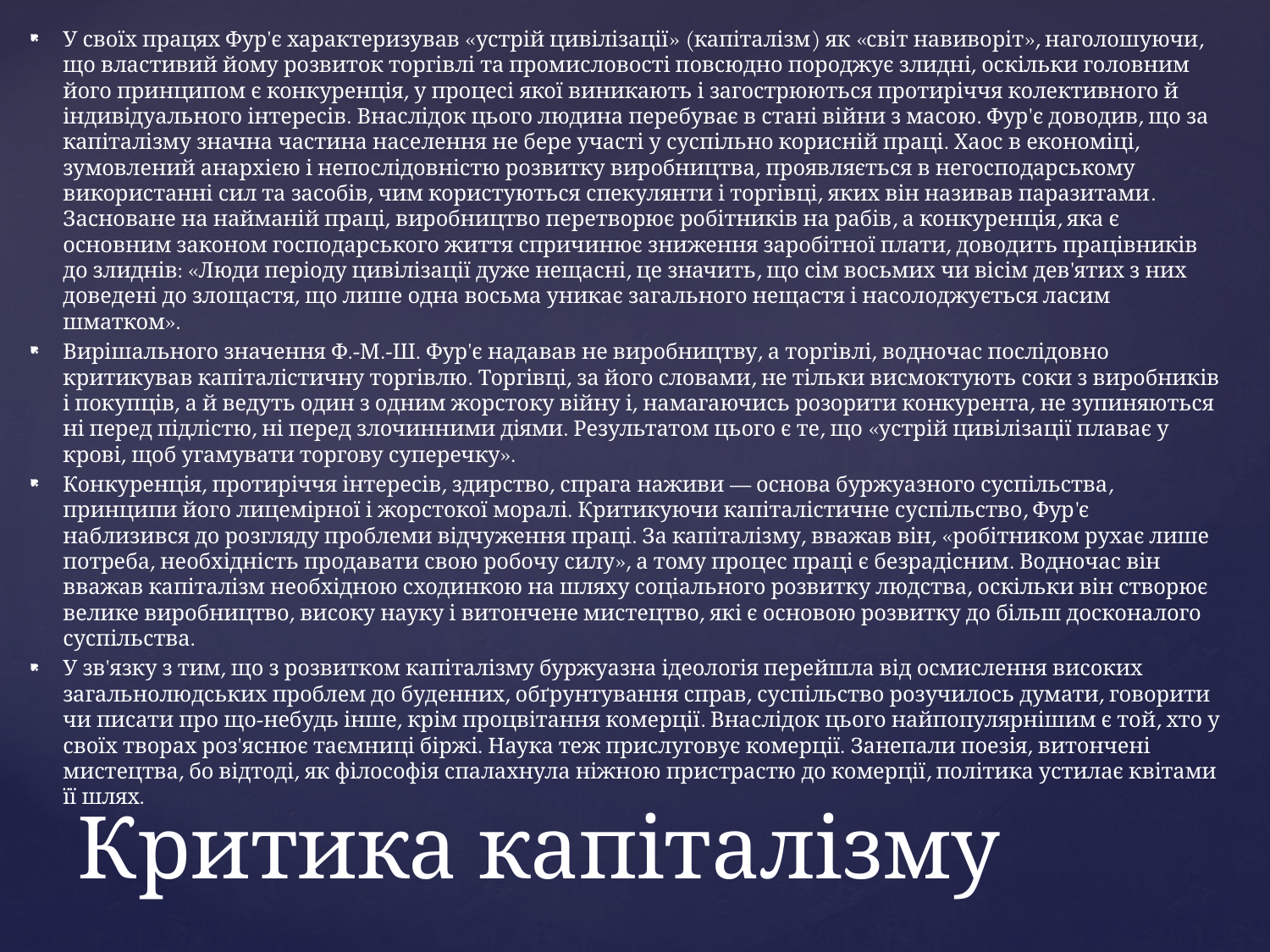

У своїх працях Фур'є характеризував «устрій цивіліза­ції» (капіталізм) як «світ навиворіт», наголошуючи, що властивий йому розвиток торгівлі та промисловості повсюдно породжує злидні, оскільки головним його принципом є конкуренція, у процесі якої виникають і загострюються протиріччя колективного й індивідуального інтересів. Внаслідок цього людина перебуває в стані війни з масою. Фур'є доводив, що за капіталізму значна частина населення не бере участі у суспільно корисній праці. Хаос в економіці, зумовлений анархією і непослідовністю розвитку виробництва, проявляється в негосподарському викорис­танні сил та засобів, чим користуються спекулянти і торгівці, яких він називав па­разитами. Засноване на найманій праці, виробництво перетворює робітників на ра­бів, а конкуренція, яка є основним законом господарського життя спричинює зниження заробітної плати, доводить працівників до злиднів: «Люди періоду циві­лізації дуже нещасні, це значить, що сім восьмих чи вісім дев'ятих з них доведені до злощастя, що лише одна восьма уникає загального нещастя і насолоджується ла­сим шматком».
Вирішального значення Ф.-М.-Ш. Фур'є надавав не виробництву, а торгівлі, водночас послідовно критикував капіталістичну торгівлю. Торгівці, за його слова­ми, не тільки висмоктують соки з виробників і покупців, а й ведуть один з одним жорстоку війну і, намагаючись розорити конкурента, не зупиняються ні перед під­лістю, ні перед злочинними діями. Результатом цього є те, що «устрій цивілізації плаває у крові, щоб угамувати торгову суперечку».
Конкуренція, протиріччя інтересів, здирство, спрага наживи — основа буржуаз­ного суспільства, принципи його лицемірної і жорстокої моралі. Критикуючи капі­талістичне суспільство, Фур'є наблизився до розгляду проблеми відчуження праці. За капіталізму, вважав він, «робітником рухає лише потреба, необхідність продава­ти свою робочу силу», а тому процес праці є безрадісним. Водночас він вважав ка­піталізм необхідною сходинкою на шляху соціального розвитку людства, оскільки він створює велике виробництво, високу науку і витончене мистецтво, які є осно­вою розвитку до більш досконалого суспільства.
У зв'язку з тим, що з розвитком капіталізму буржуазна ідеологія перейшла від осмислення високих загальнолюдських проблем до буденних, обґрунтування справ, суспільство розучилось думати, говорити чи писати про що-небудь інше, крім про­цвітання комерції. Внаслідок цього найпопулярнішим є той, хто у своїх творах роз'яснює таємниці біржі. Наука теж прислуговує комерції. Занепали поезія, вито­нчені мистецтва, бо відтоді, як філософія спалахнула ніжною пристрастю до коме­рції, політика устилає квітами її шлях.

# Критика капіталізму